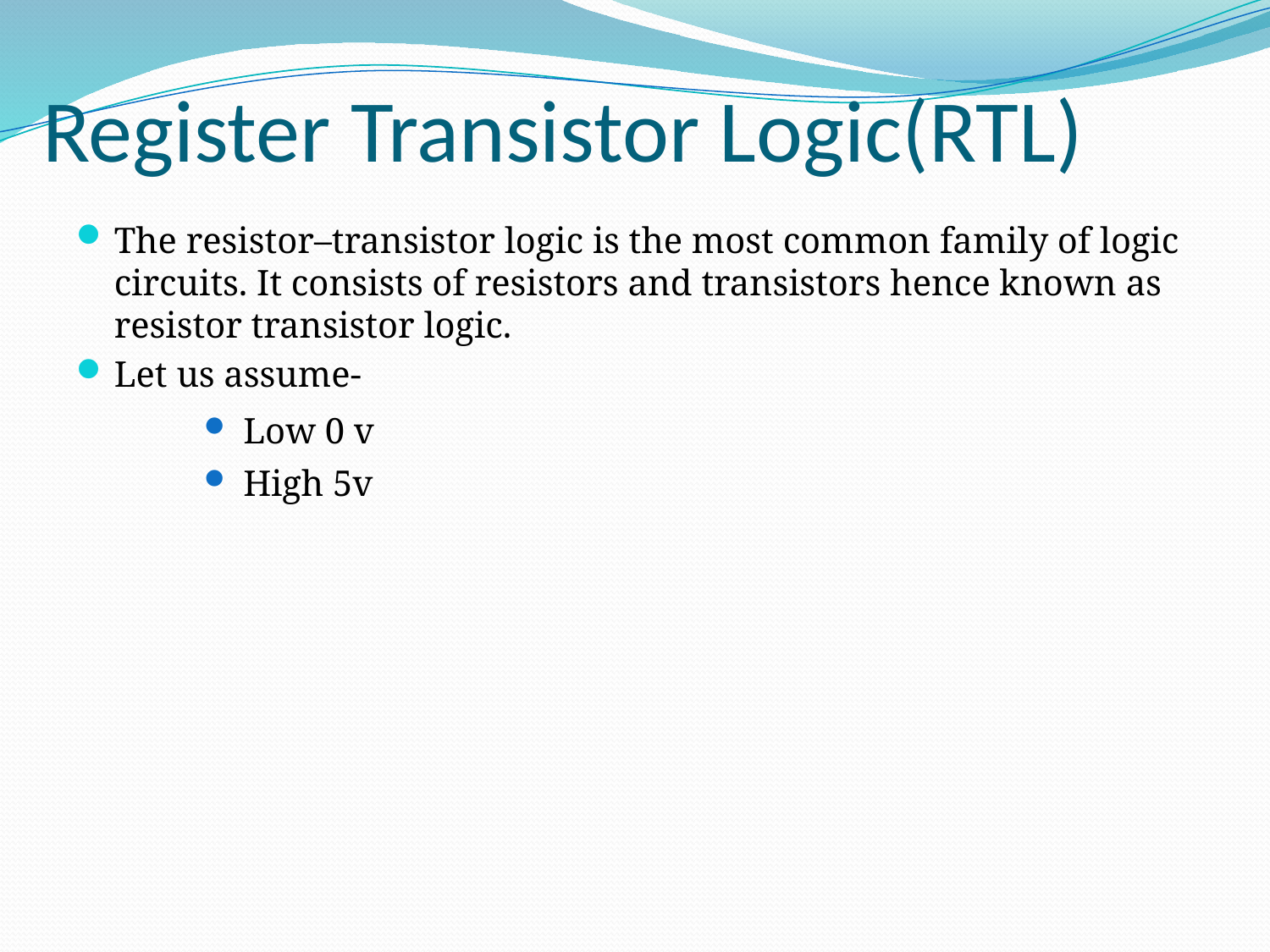

# Register Transistor Logic(RTL)
The resistor–transistor logic is the most common family of logic circuits. It consists of resistors and transistors hence known as resistor transistor logic.
Let us assume-

Low 0 v
High 5v